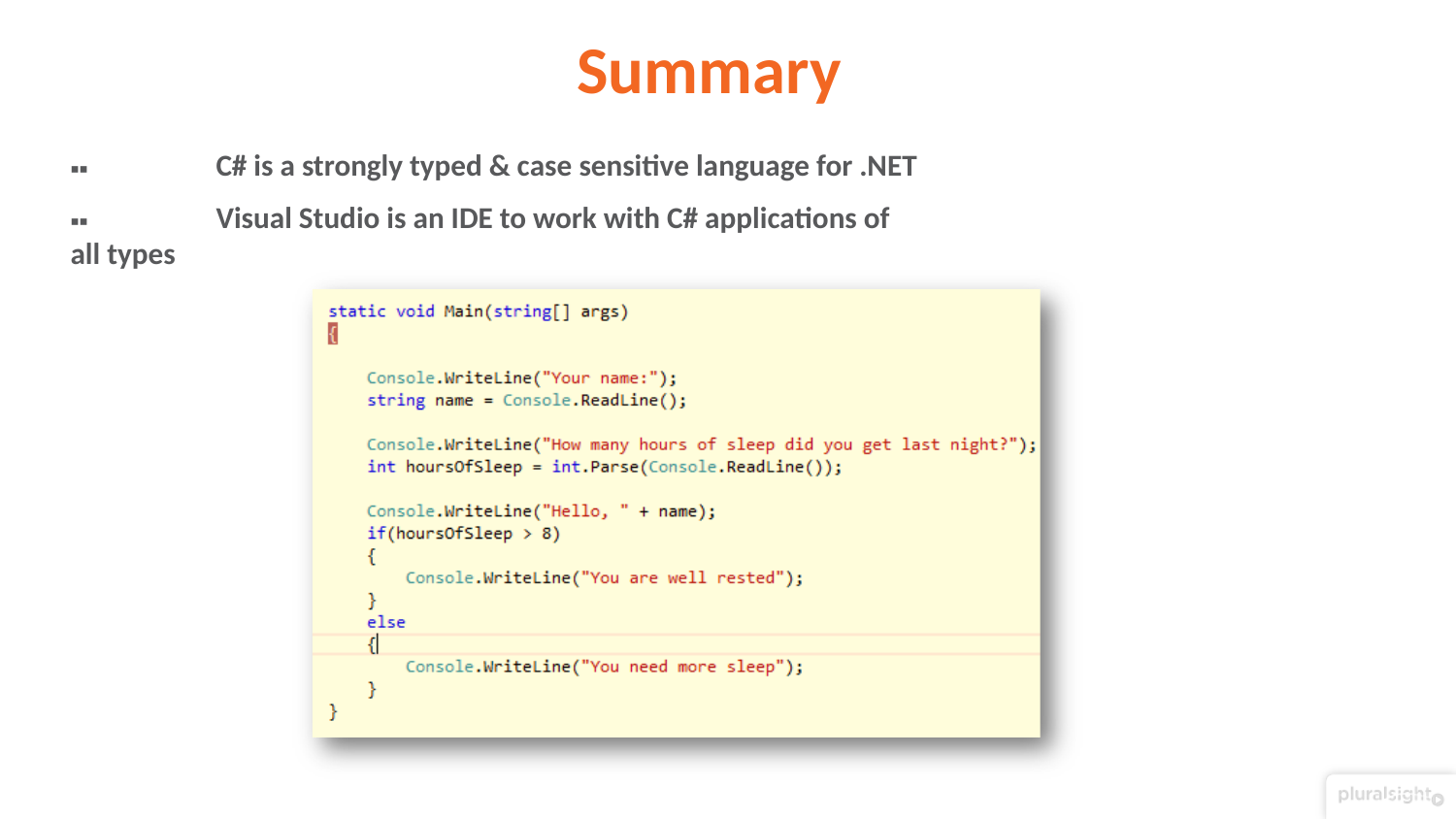

# Summary
▪▪	C# is a strongly typed & case sensitive language for .NET
▪▪	Visual Studio is an IDE to work with C# applications of all types